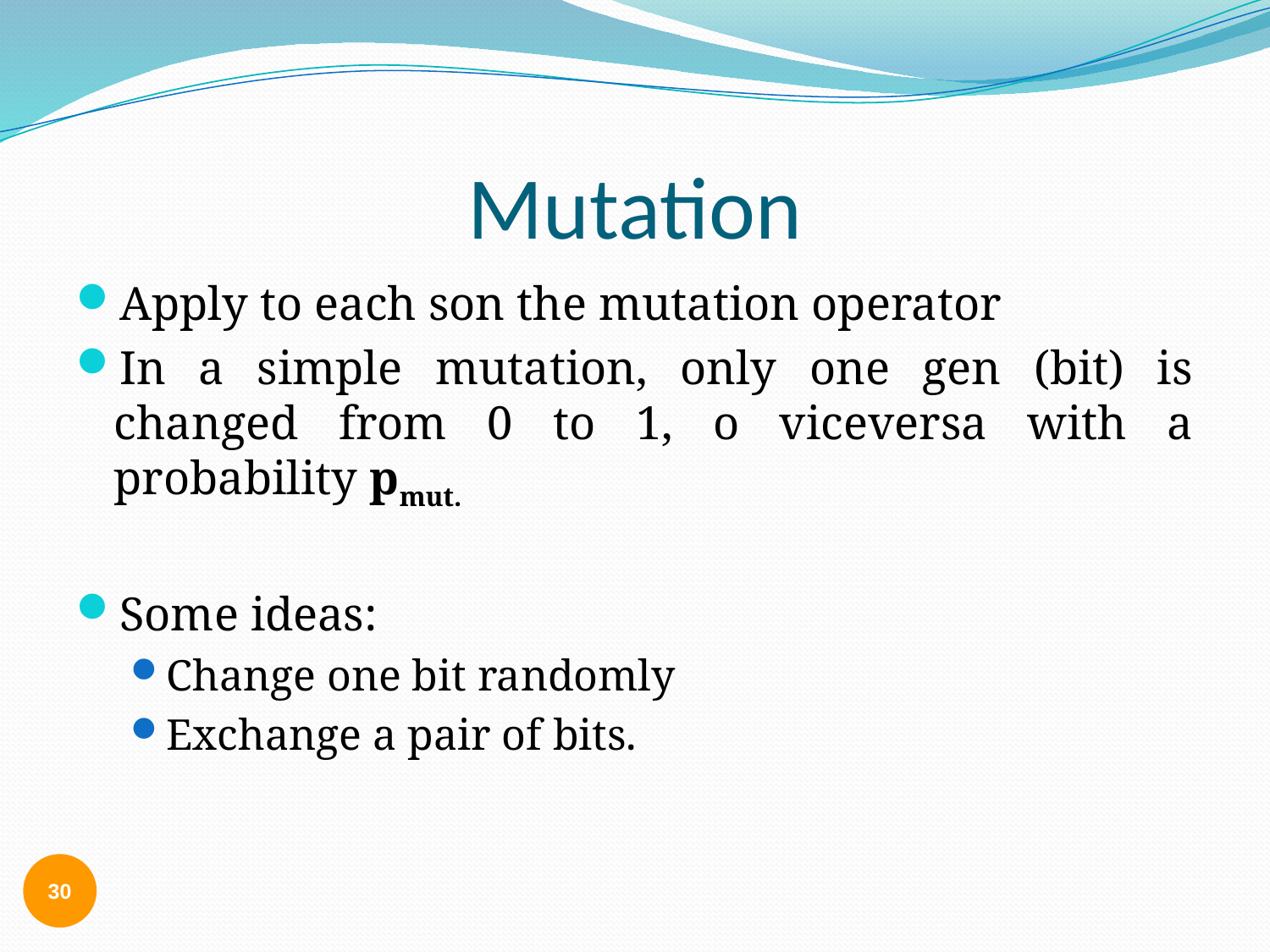

# Mutation
Apply to each son the mutation operator
In a simple mutation, only one gen (bit) is changed from 0 to 1, o viceversa with a probability pmut.

Some ideas:
Change one bit randomly
Exchange a pair of bits.
30